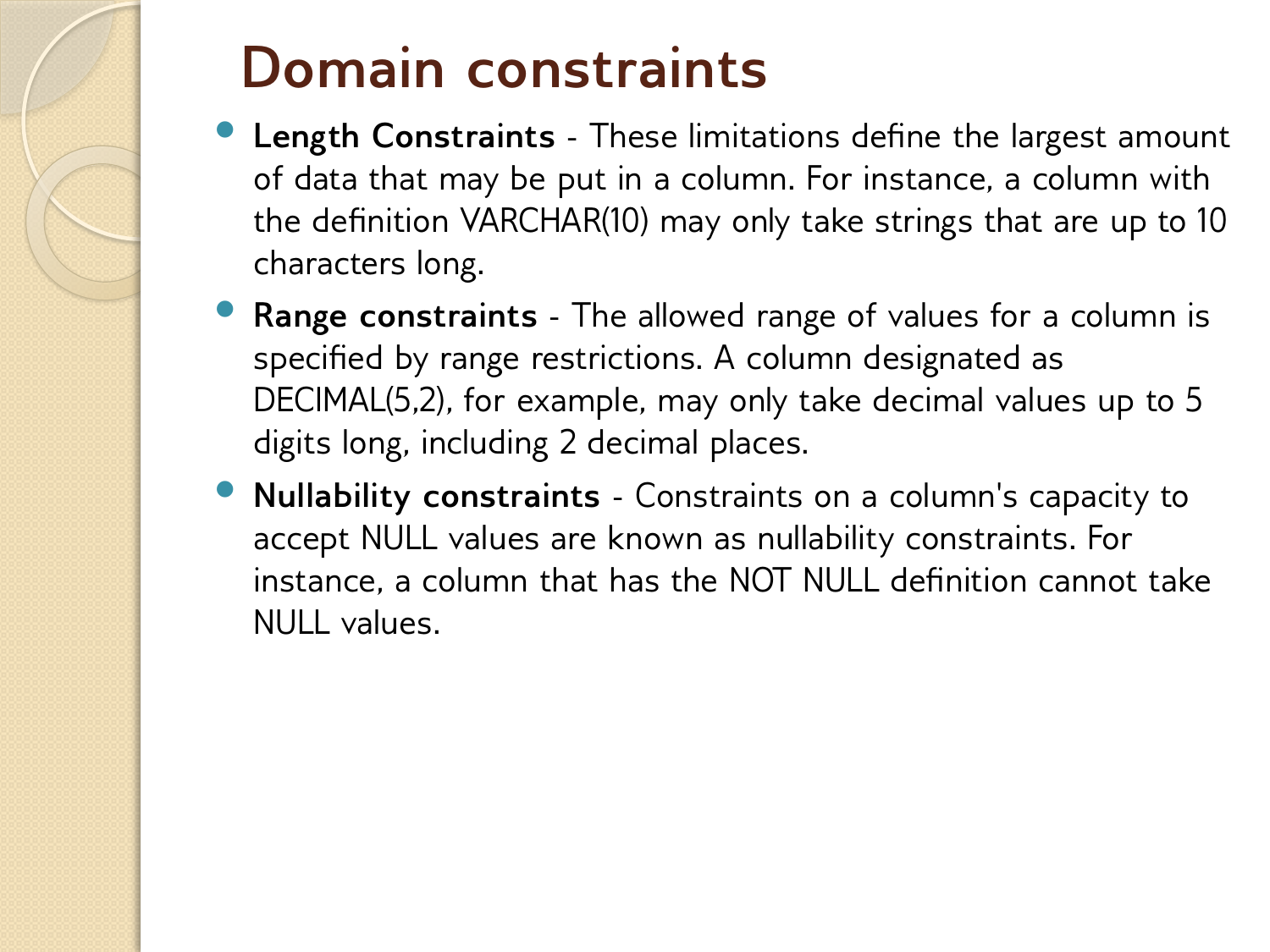

# Domain constraints
Length Constraints − These limitations define the largest amount of data that may be put in a column. For instance, a column with the definition VARCHAR(10) may only take strings that are up to 10 characters long.
Range constraints − The allowed range of values for a column is specified by range restrictions. A column designated as DECIMAL(5,2), for example, may only take decimal values up to 5 digits long, including 2 decimal places.
Nullability constraints − Constraints on a column's capacity to accept NULL values are known as nullability constraints. For instance, a column that has the NOT NULL definition cannot take NULL values.